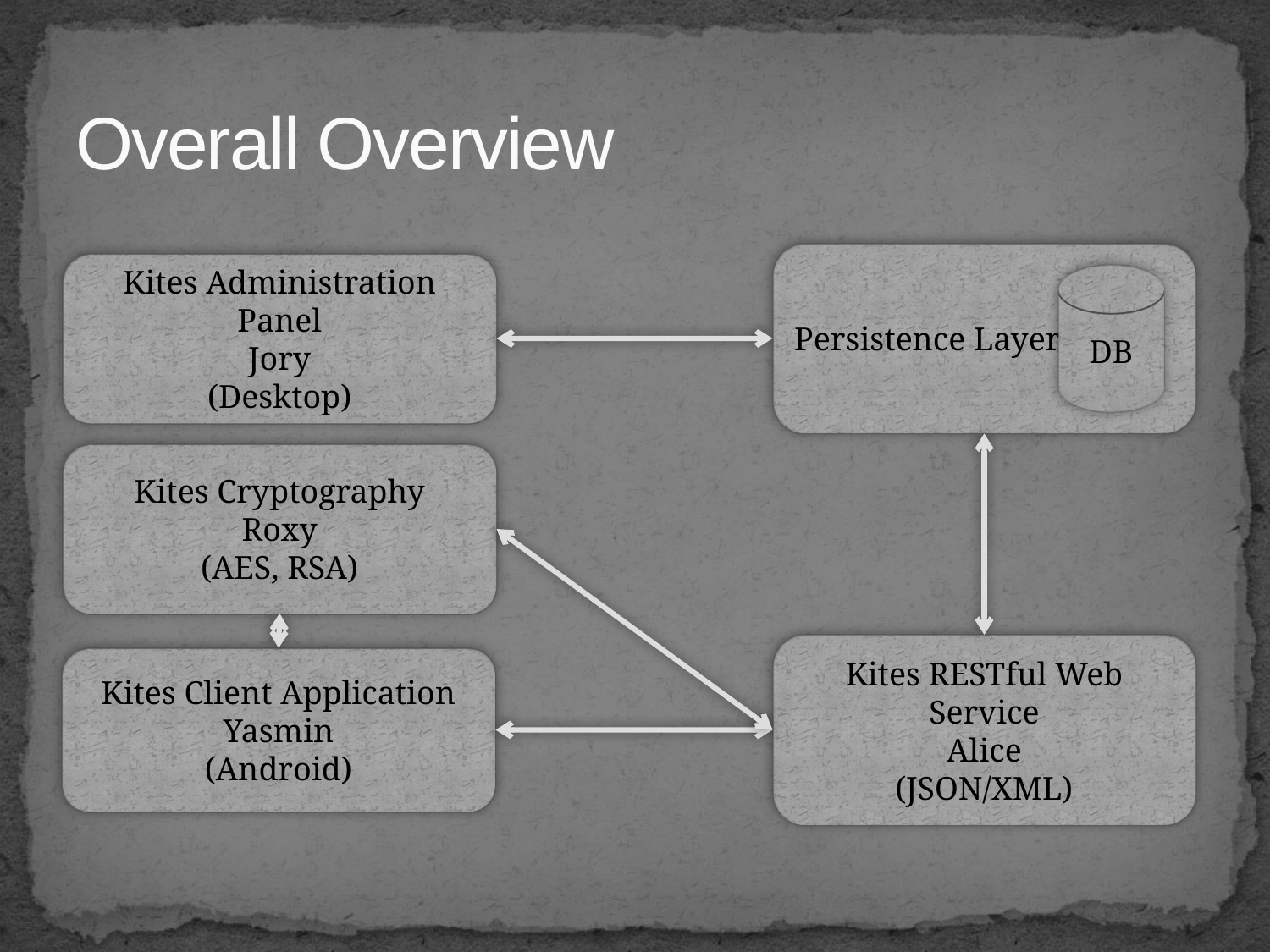

# Overall Overview
Persistence Layer
Kites Administration Panel
Jory
(Desktop)
DB
Kites Cryptography
Roxy
(AES, RSA)
Kites RESTful Web Service
Alice
(JSON/XML)
Kites Client Application
Yasmin
(Android)